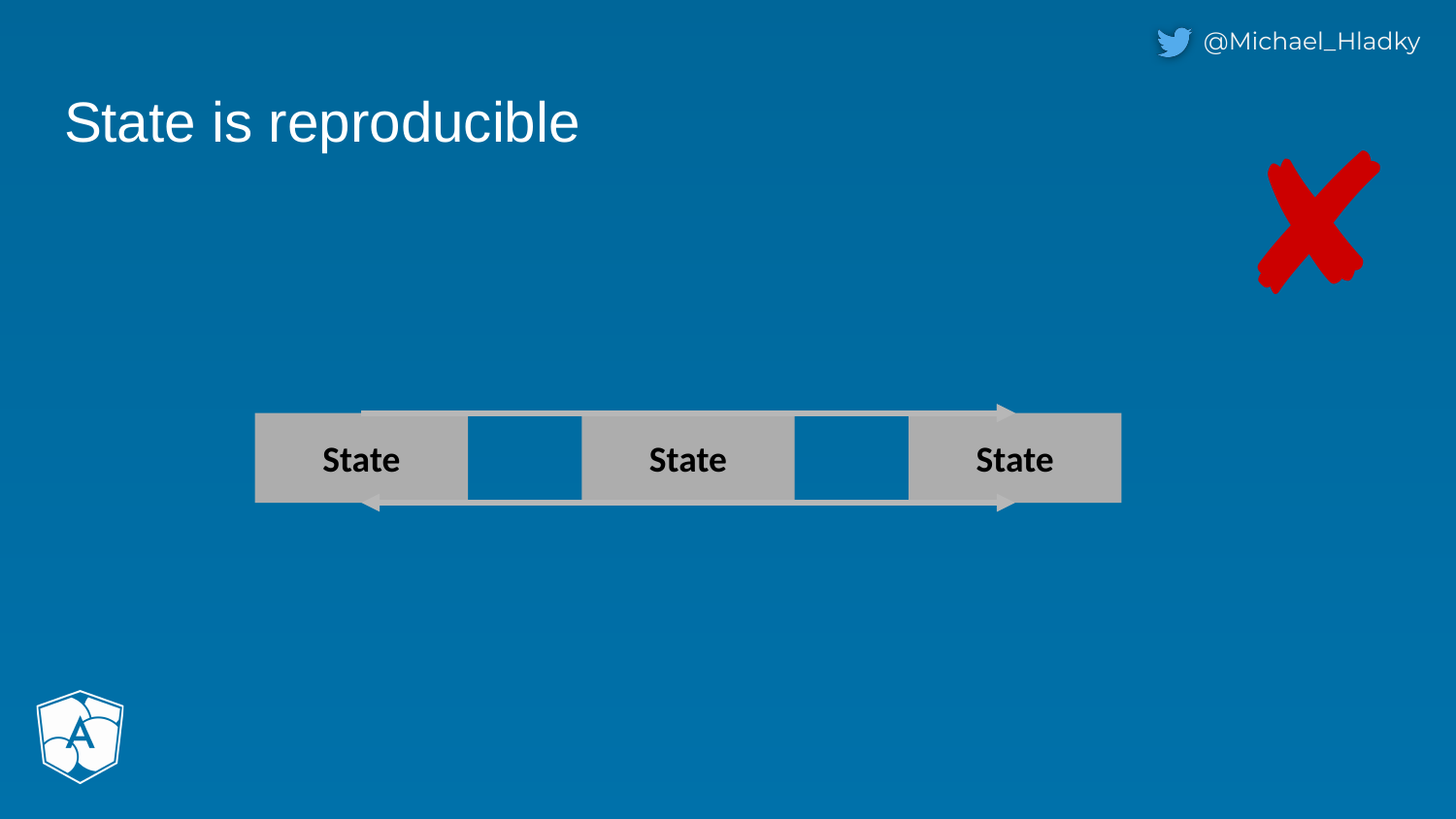

# State is reproducible
✘
State
State
State